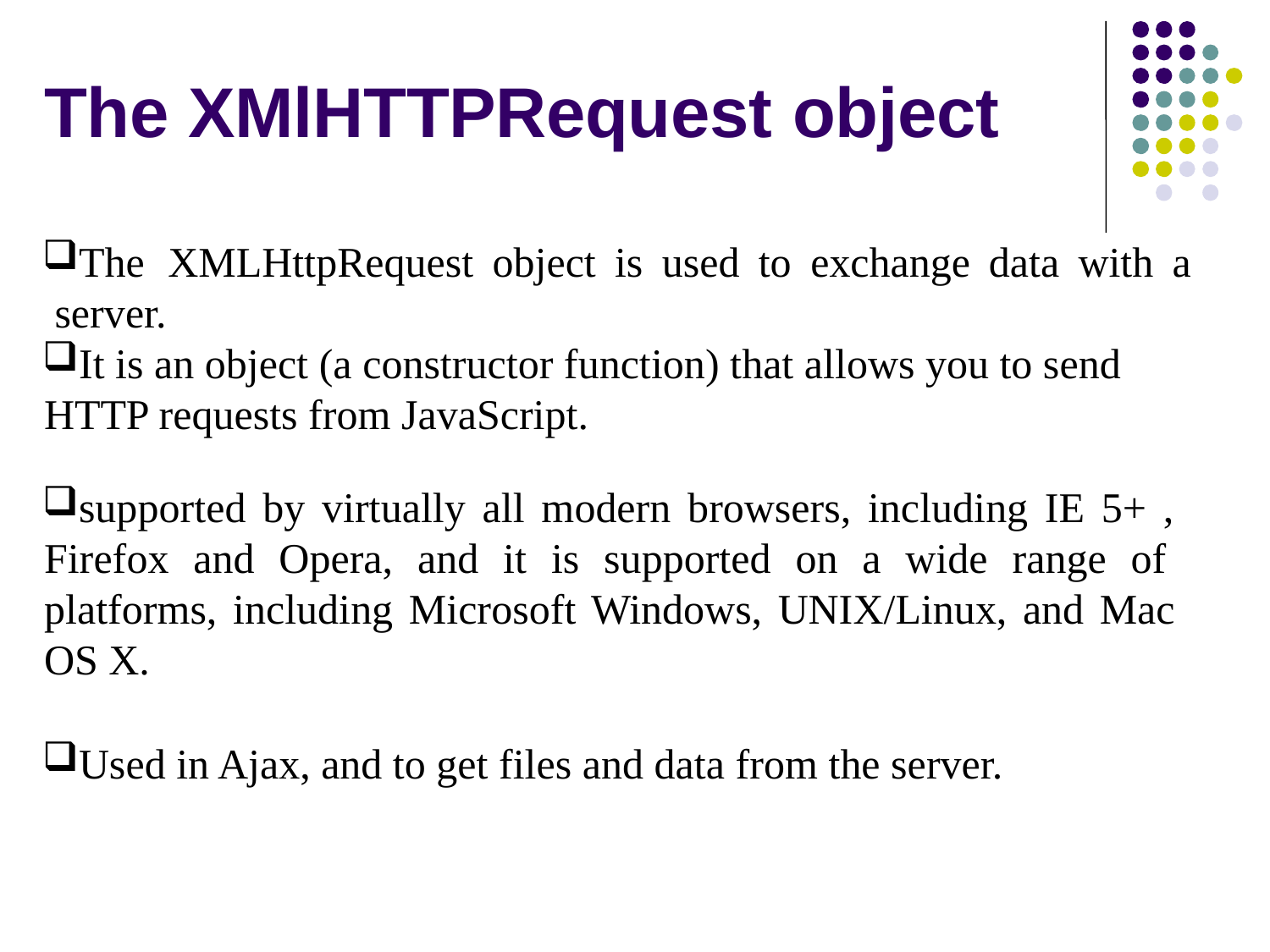

# The XMlHTTPRequest object
The	XMLHttpRequest	object	is	used	to	exchange	data	with	a  server.
It is an object (a constructor function) that allows you to send
HTTP requests from JavaScript.

supported by virtually all modern browsers, including IE 5+ ,  Firefox and Opera, and it is supported on a wide range of  platforms, including Microsoft Windows, UNIX/Linux, and Mac  OS X.

Used in Ajax, and to get files and data from the server.